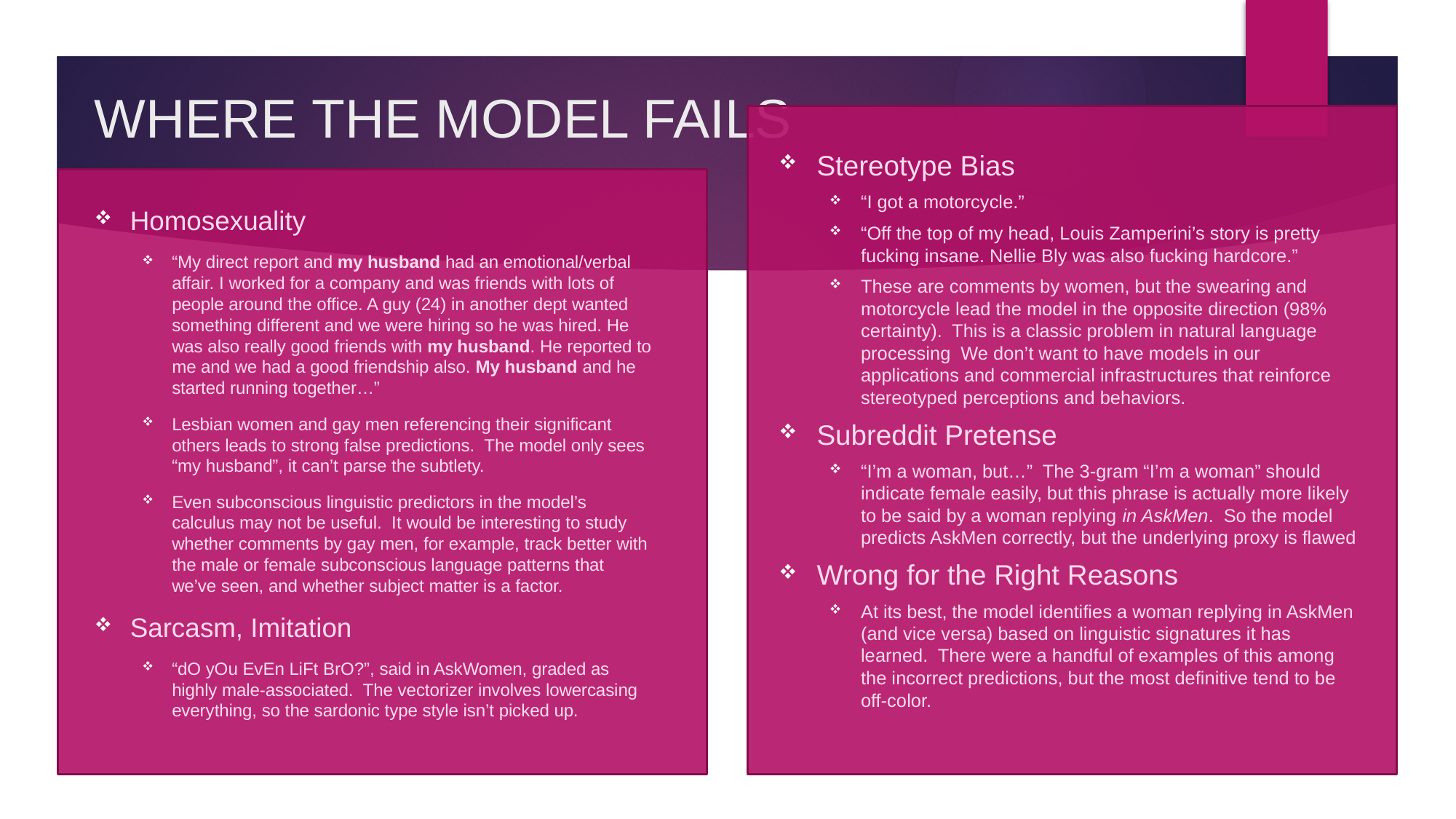

# WHERE THE MODEL FAILS

Stereotype Bias
“I got a motorcycle.”
“Off the top of my head, Louis Zamperini’s story is pretty fucking insane. Nellie Bly was also fucking hardcore.”
These are comments by women, but the swearing and motorcycle lead the model in the opposite direction (98% certainty).  This is a classic problem in natural language processing  We don’t want to have models in our applications and commercial infrastructures that reinforce stereotyped perceptions and behaviors.
Subreddit Pretense
“I’m a woman, but…”  The 3-gram “I’m a woman” should indicate female easily, but this phrase is actually more likely to be said by a woman replying in AskMen.  So the model predicts AskMen correctly, but the underlying proxy is flawed
Wrong for the Right Reasons
At its best, the model identifies a woman replying in AskMen (and vice versa) based on linguistic signatures it has learned.  There were a handful of examples of this among the incorrect predictions, but the most definitive tend to be off-color.

Homosexuality
“My direct report and my husband had an emotional/verbal affair. I worked for a company and was friends with lots of people around the office. A guy (24) in another dept wanted something different and we were hiring so he was hired. He was also really good friends with my husband. He reported to me and we had a good friendship also. My husband and he started running together…”
Lesbian women and gay men referencing their significant others leads to strong false predictions.  The model only sees “my husband”, it can’t parse the subtlety.
Even subconscious linguistic predictors in the model’s calculus may not be useful.  It would be interesting to study whether comments by gay men, for example, track better with the male or female subconscious language patterns that we’ve seen, and whether subject matter is a factor.
Sarcasm, Imitation
“dO yOu EvEn LiFt BrO?”, said in AskWomen, graded as highly male-associated.  The vectorizer involves lowercasing everything, so the sardonic type style isn’t picked up.